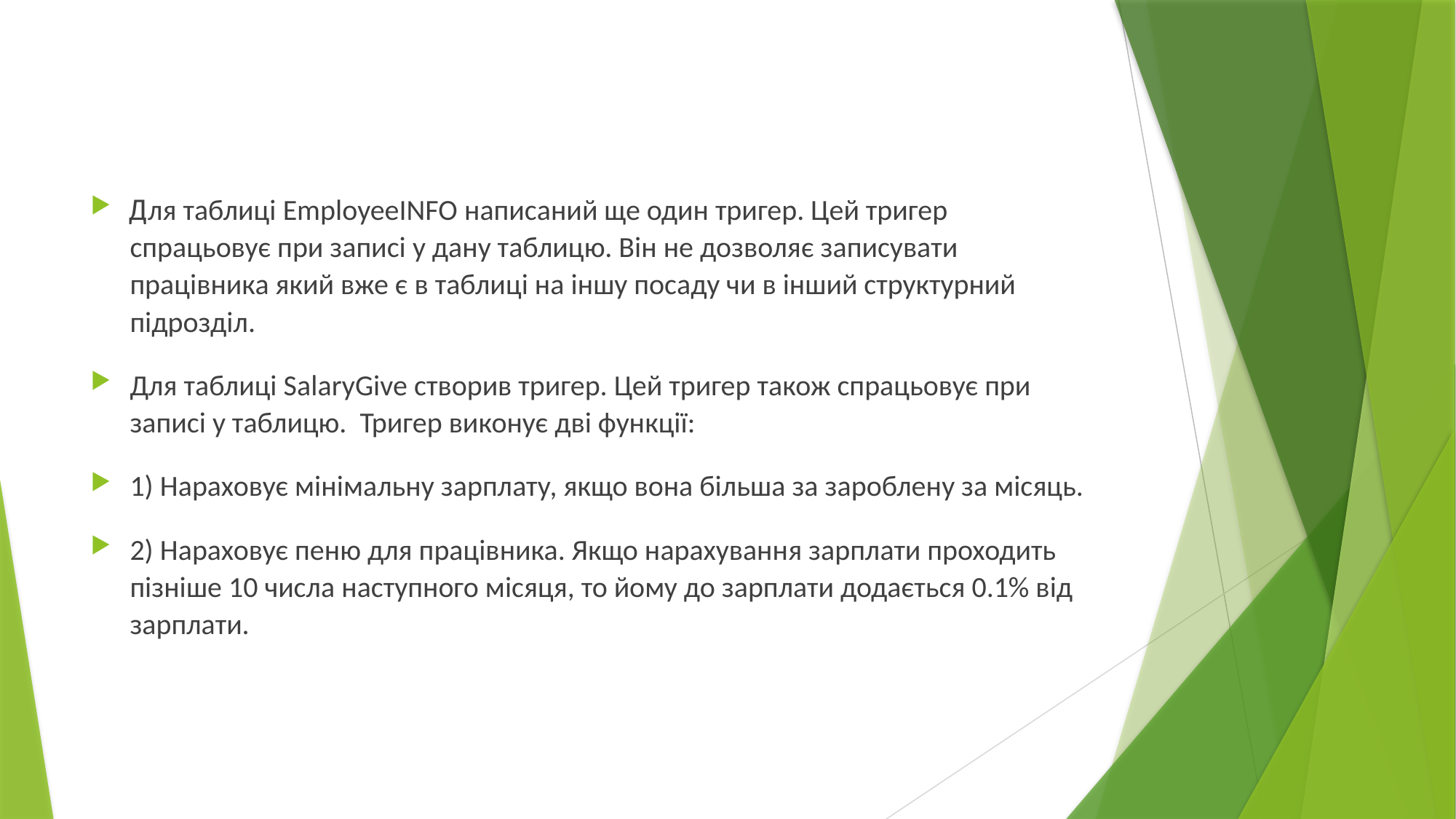

Для таблиці EmployeeINFO написаний ще один тригер. Цей тригер спрацьовує при записі у дану таблицю. Він не дозволяє записувати працівника який вже є в таблиці на іншу посаду чи в інший структурний підрозділ.
Для таблиці SalaryGive створив тригер. Цей тригер також спрацьовує при записі у таблицю.  Тригер виконує дві функції:
1) Нараховує мінімальну зарплату, якщо вона більша за зароблену за місяць.
2) Нараховує пеню для працівника. Якщо нарахування зарплати проходить пізніше 10 числа наступного місяця, то йому до зарплати додається 0.1% від зарплати.